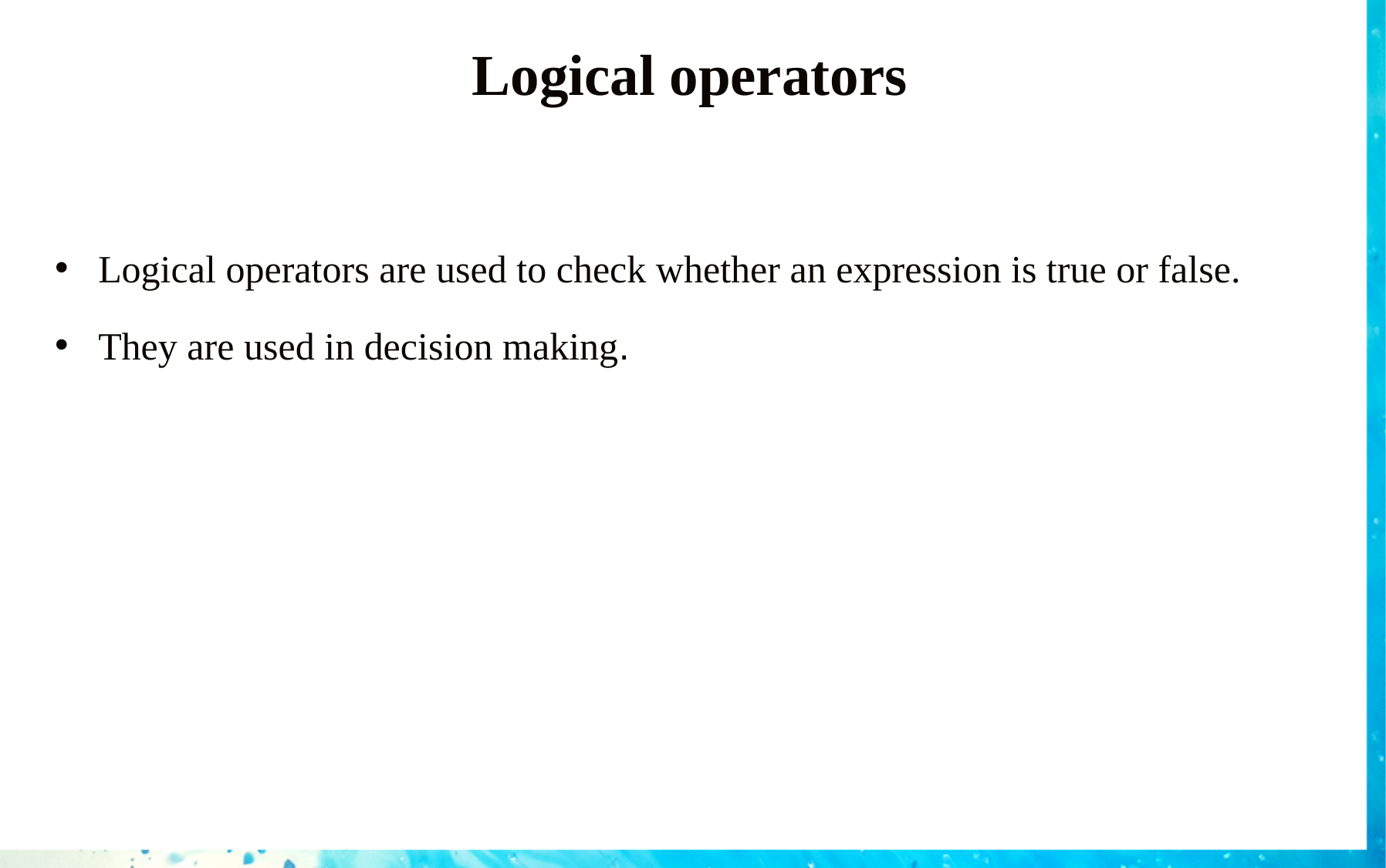

# Logical operators
Logical operators are used to check whether an expression is true or false.
They are used in decision making.